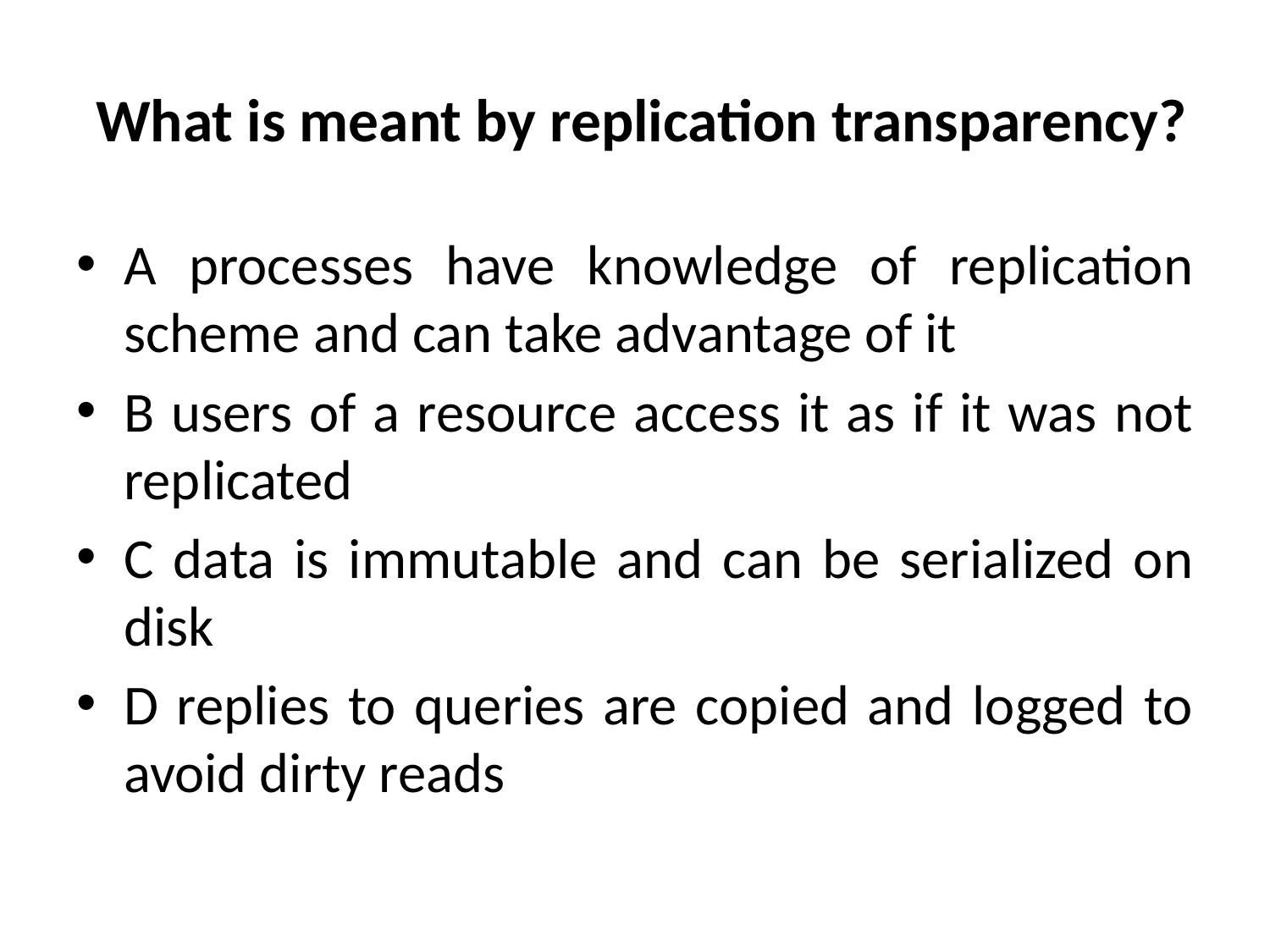

# What is meant by replication transparency?
A processes have knowledge of replication scheme and can take advantage of it
B users of a resource access it as if it was not replicated
C data is immutable and can be serialized on disk
D replies to queries are copied and logged to avoid dirty reads